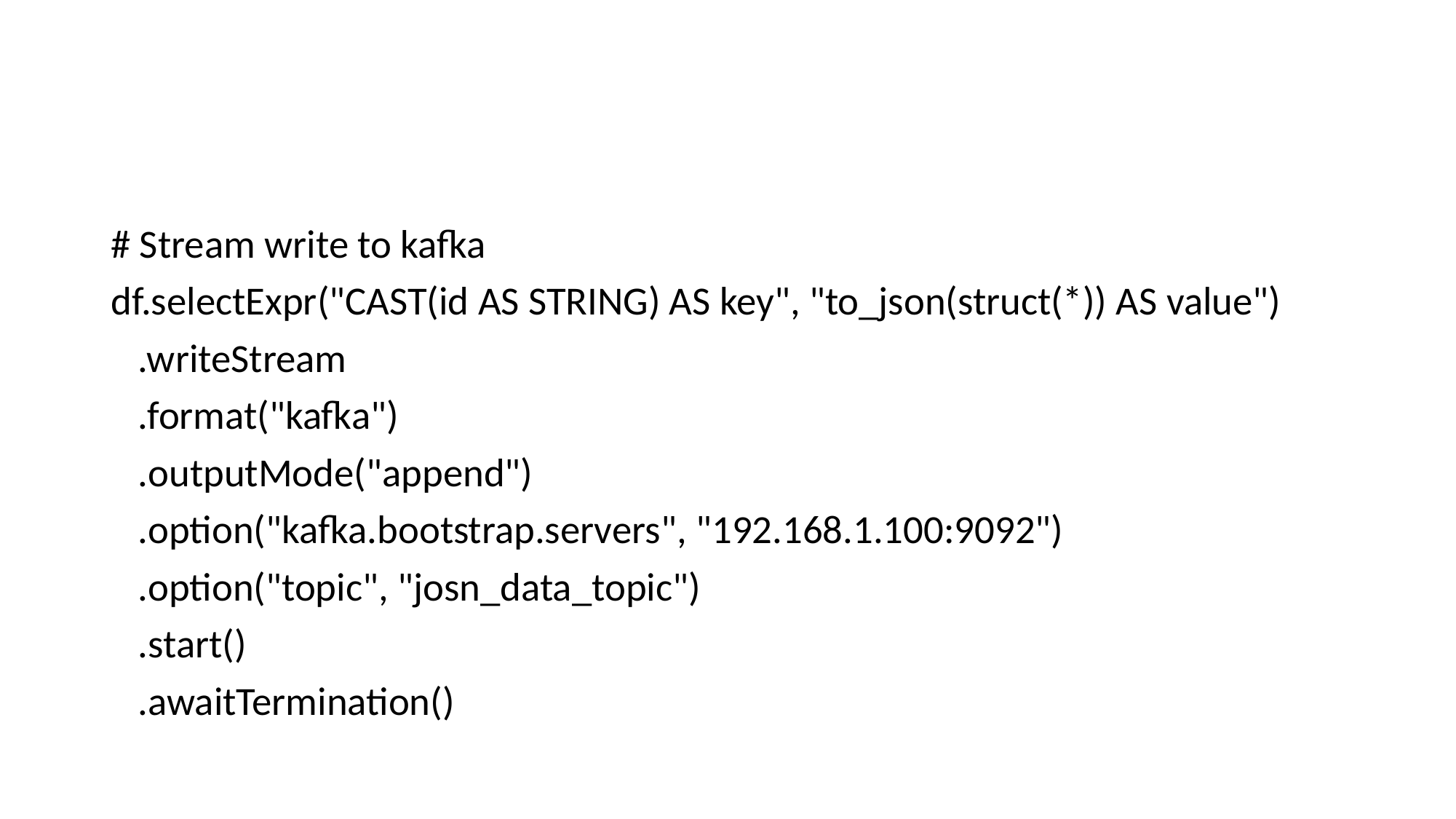

#
# Stream write to kafka
df.selectExpr("CAST(id AS STRING) AS key", "to_json(struct(*)) AS value")
   .writeStream
   .format("kafka")
   .outputMode("append")
   .option("kafka.bootstrap.servers", "192.168.1.100:9092")
   .option("topic", "josn_data_topic")
   .start()
   .awaitTermination()